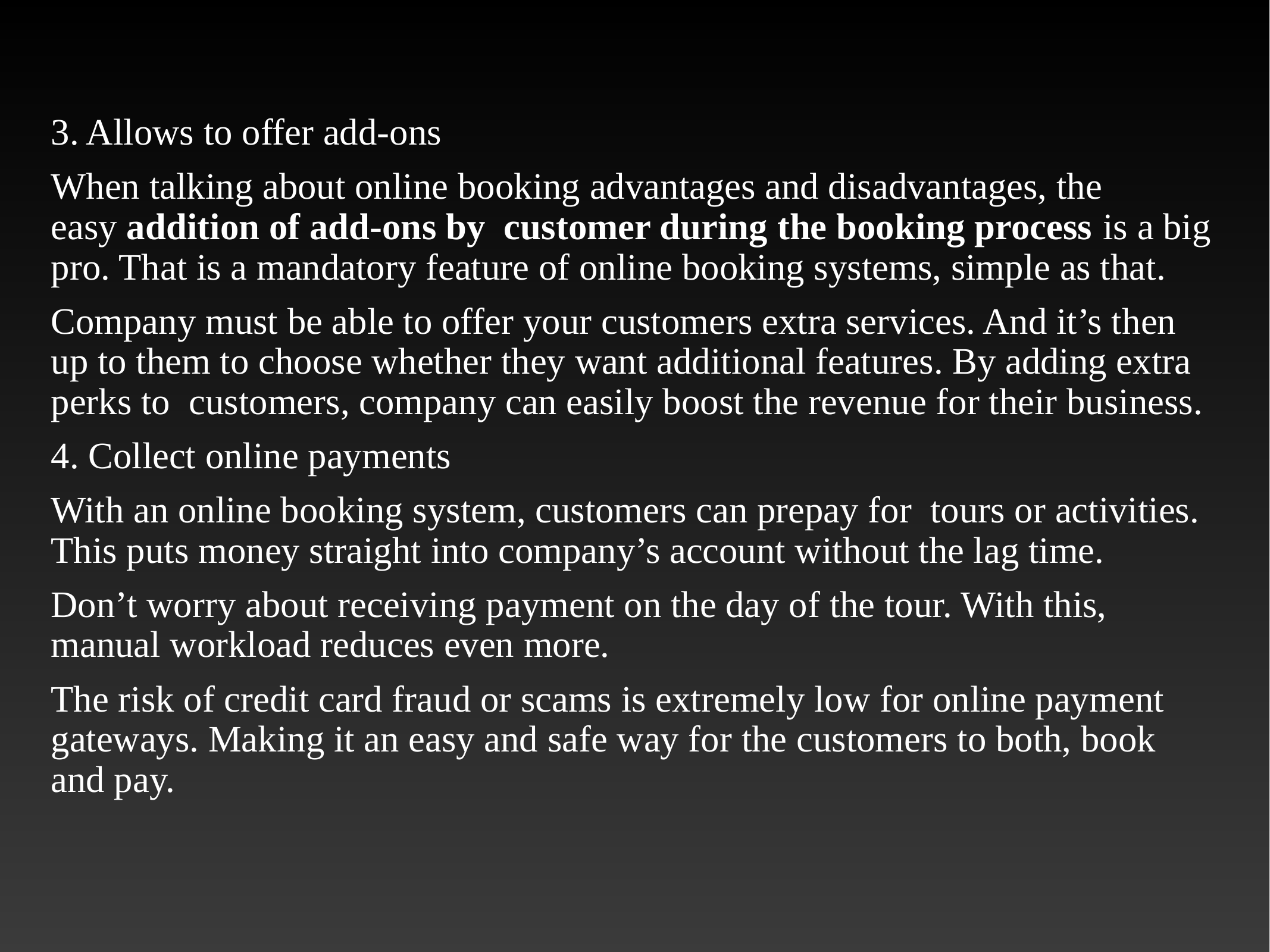

3. Allows to offer add-ons
When talking about online booking advantages and disadvantages, the easy addition of add-ons by  customer during the booking process is a big pro. That is a mandatory feature of online booking systems, simple as that.
Company must be able to offer your customers extra services. And it’s then up to them to choose whether they want additional features. By adding extra perks to  customers, company can easily boost the revenue for their business.
4. Collect online payments
With an online booking system, customers can prepay for  tours or activities. This puts money straight into company’s account without the lag time.
Don’t worry about receiving payment on the day of the tour. With this, manual workload reduces even more.
The risk of credit card fraud or scams is extremely low for online payment gateways. Making it an easy and safe way for the customers to both, book and pay.